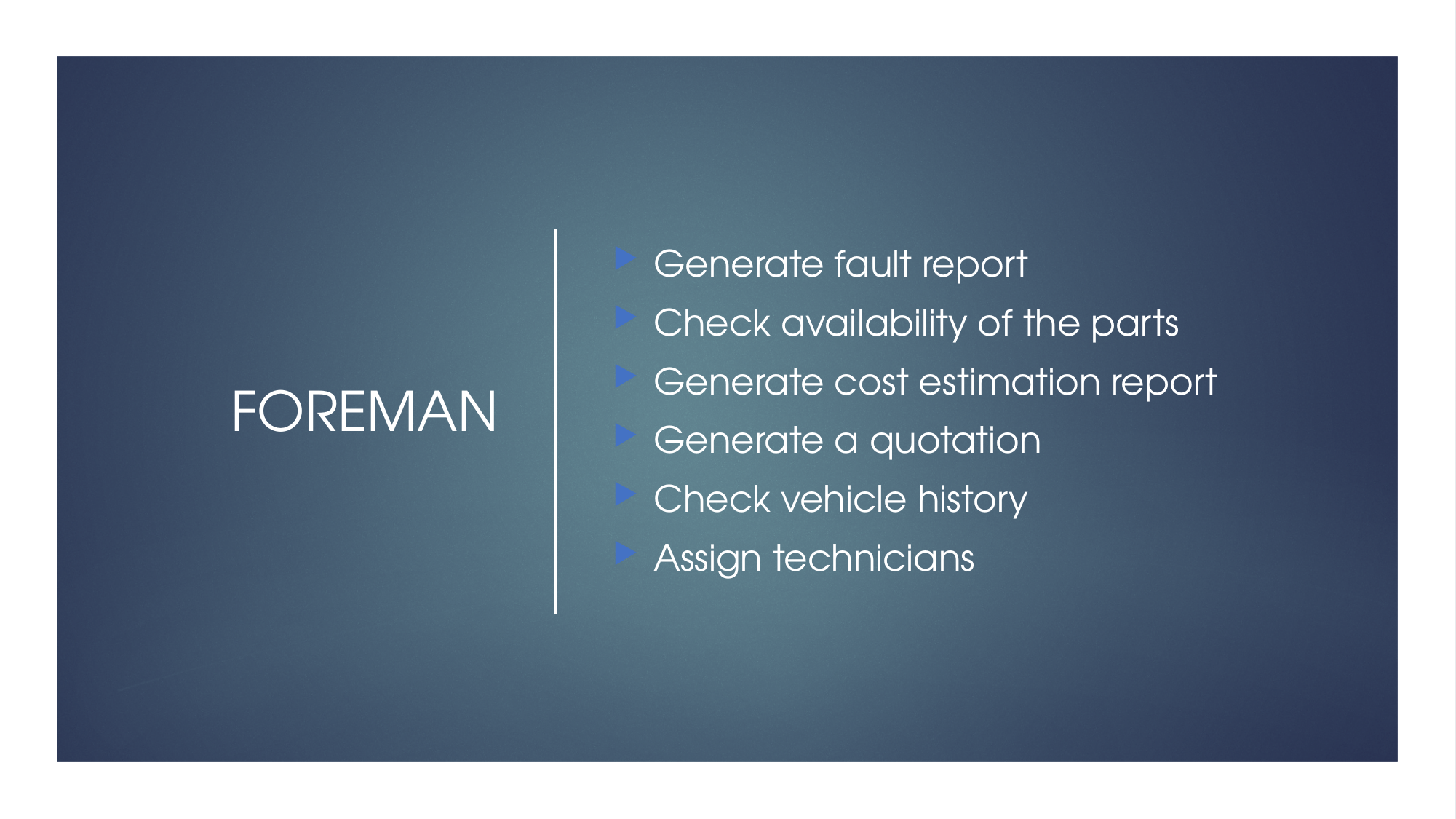

# FOREMAN
Generate fault report
Check availability of the parts
Generate cost estimation report
Generate a quotation
Check vehicle history
Assign technicians